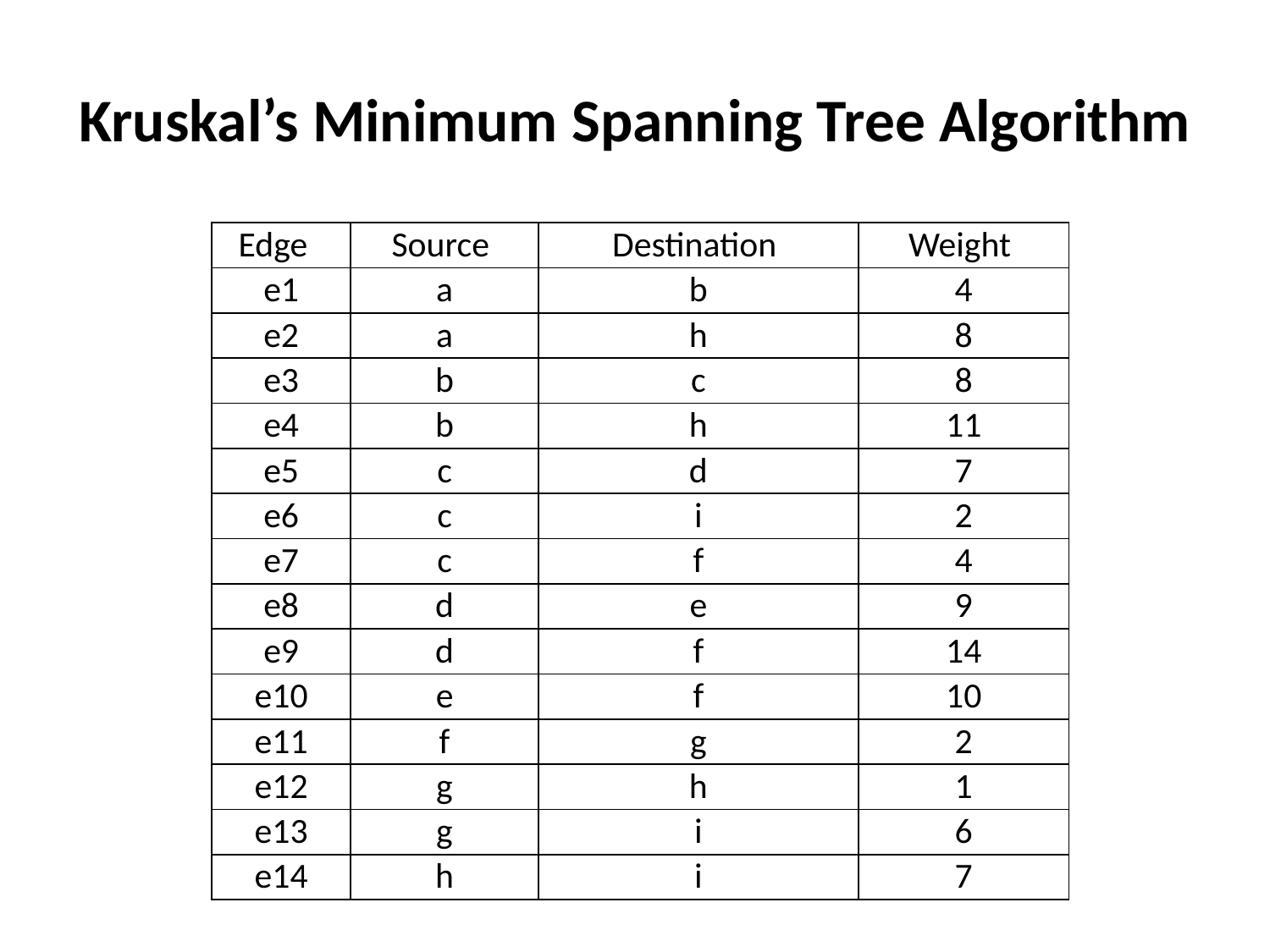

# Kruskal’s Minimum Spanning Tree Algorithm
| Edge | Source | Destination | Weight |
| --- | --- | --- | --- |
| e1 | a | b | 4 |
| e2 | a | h | 8 |
| e3 | b | c | 8 |
| e4 | b | h | 11 |
| e5 | c | d | 7 |
| e6 | c | i | 2 |
| e7 | c | f | 4 |
| e8 | d | e | 9 |
| e9 | d | f | 14 |
| e10 | e | f | 10 |
| e11 | f | g | 2 |
| e12 | g | h | 1 |
| e13 | g | i | 6 |
| e14 | h | i | 7 |